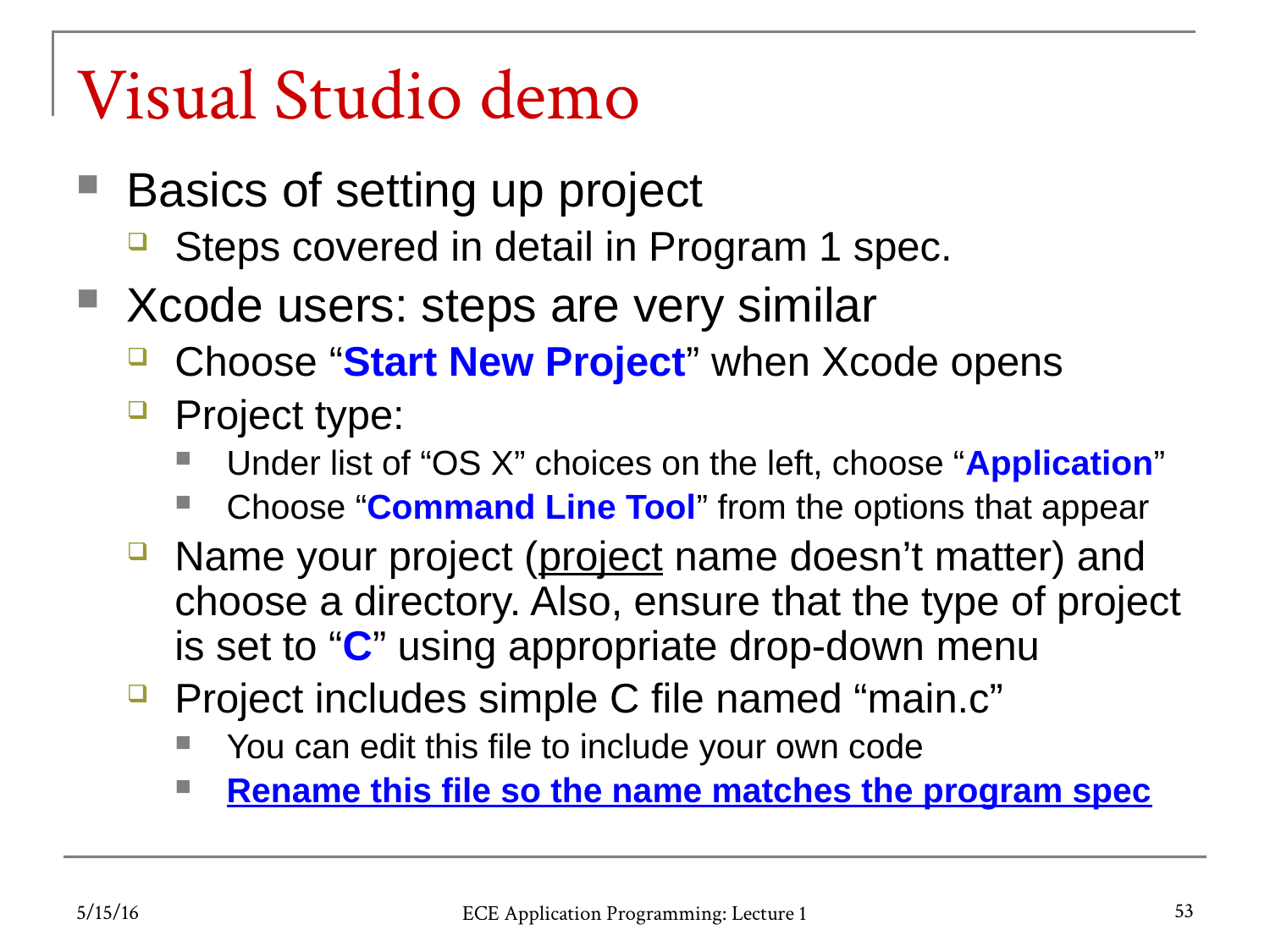

# Visual Studio demo
Basics of setting up project
Steps covered in detail in Program 1 spec.
Xcode users: steps are very similar
Choose “Start New Project” when Xcode opens
Project type:
Under list of “OS X” choices on the left, choose “Application”
Choose “Command Line Tool” from the options that appear
Name your project (project name doesn’t matter) and choose a directory. Also, ensure that the type of project is set to “C” using appropriate drop-down menu
Project includes simple C file named “main.c”
You can edit this file to include your own code
Rename this file so the name matches the program spec
5/15/16
53
ECE Application Programming: Lecture 1